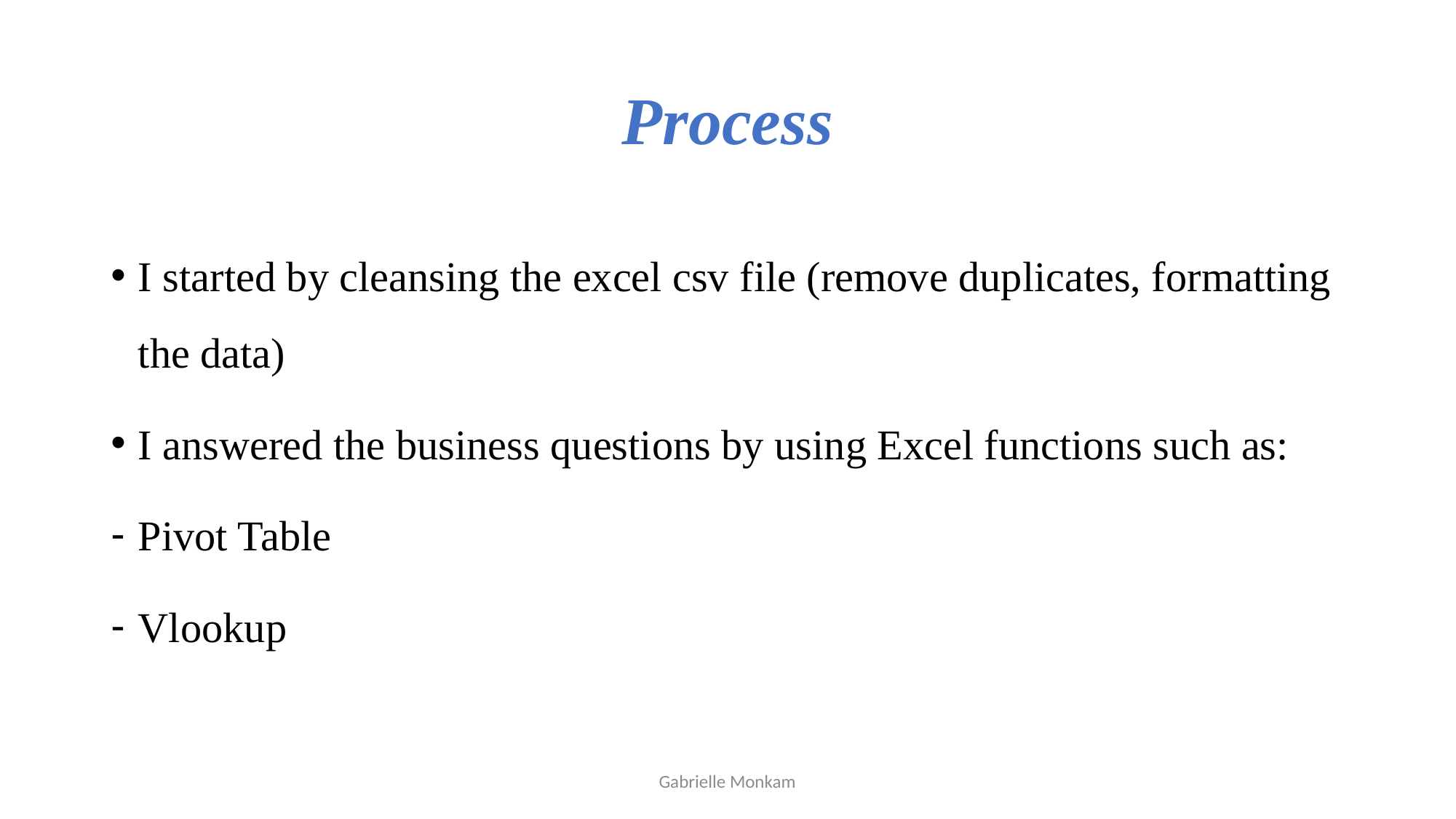

# Process
I started by cleansing the excel csv file (remove duplicates, formatting the data)
I answered the business questions by using Excel functions such as:
Pivot Table
Vlookup

Gabrielle Monkam